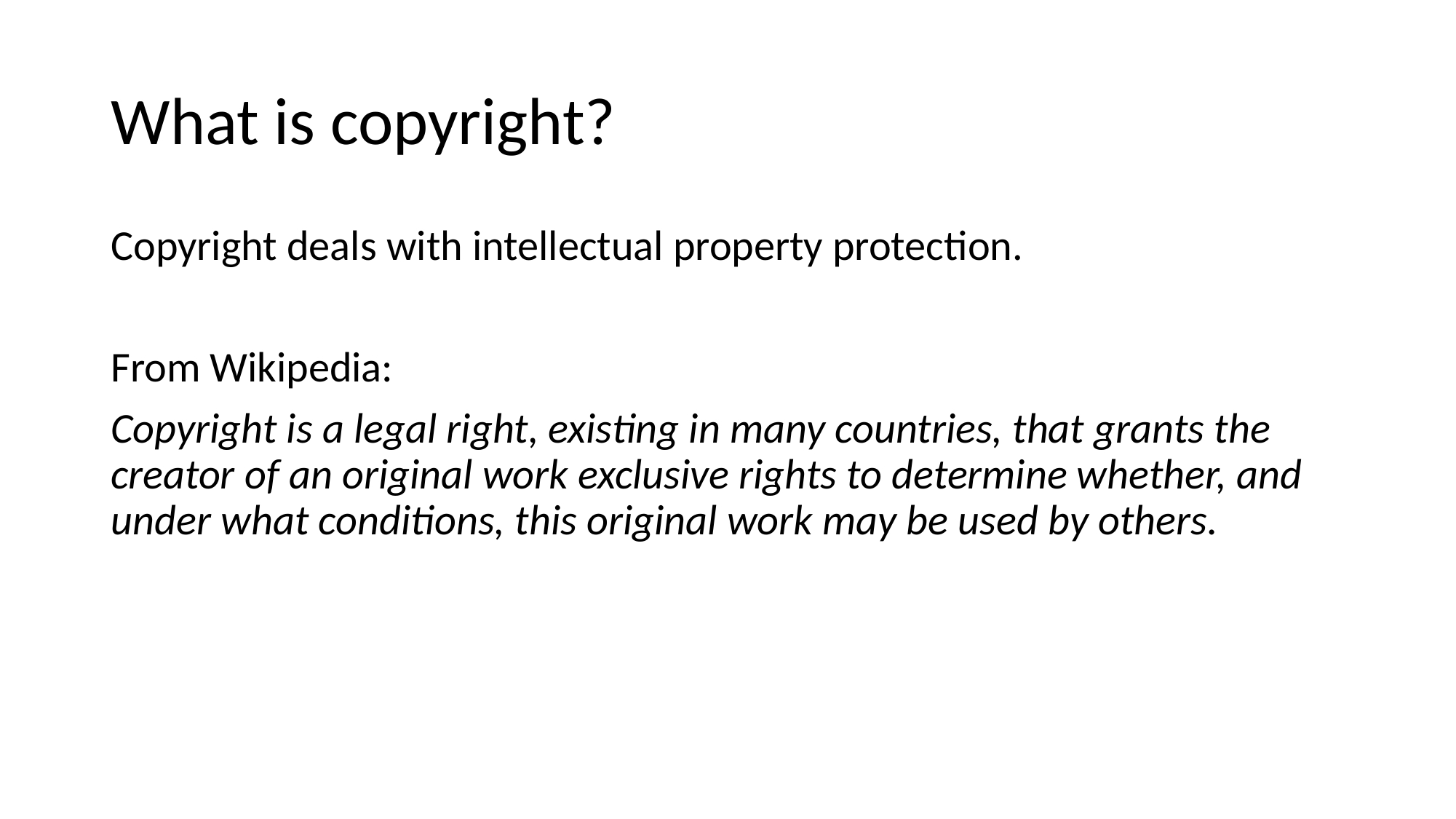

# What is copyright?
Copyright deals with intellectual property protection.

From Wikipedia:
Copyright is a legal right, existing in many countries, that grants the creator of an original work exclusive rights to determine whether, and under what conditions, this original work may be used by others.